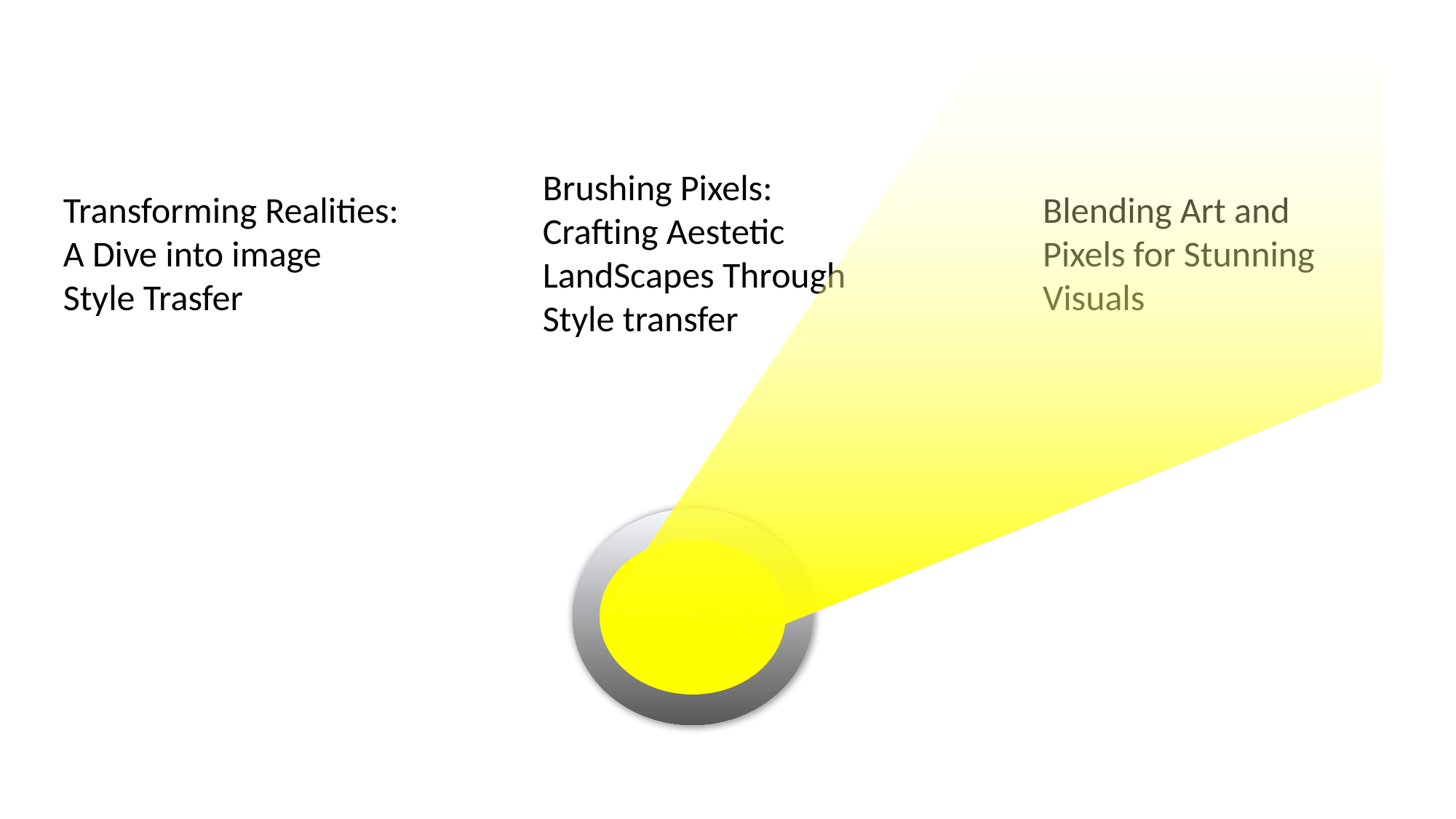

Brushing Pixels:
Crafting Aestetic LandScapes Through Style transfer
Transforming Realities:
A Dive into image
Style Trasfer
Blending Art and Pixels for Stunning Visuals